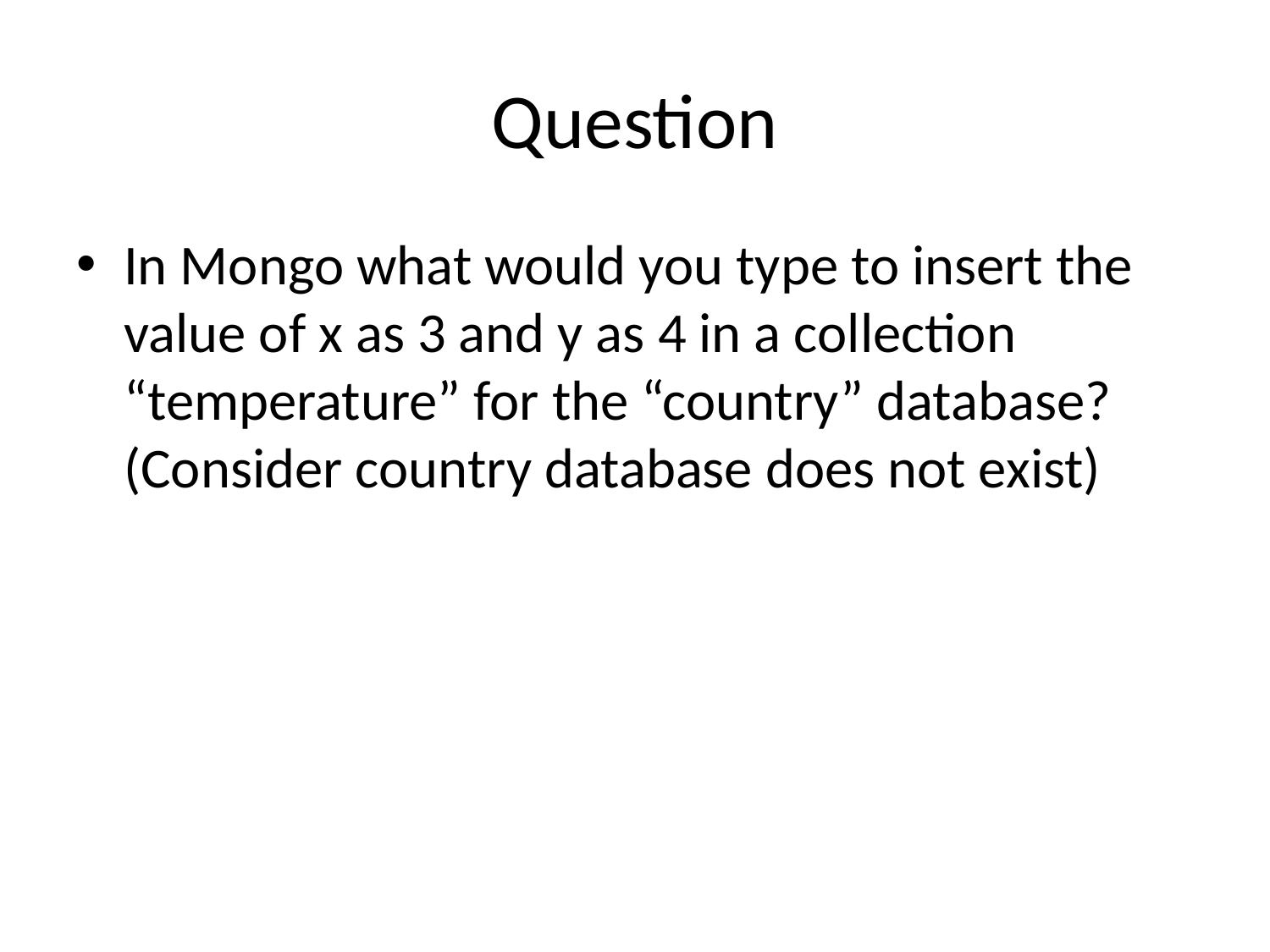

# Question
In Mongo what would you type to insert the value of x as 3 and y as 4 in a collection “temperature” for the “country” database? (Consider country database does not exist)